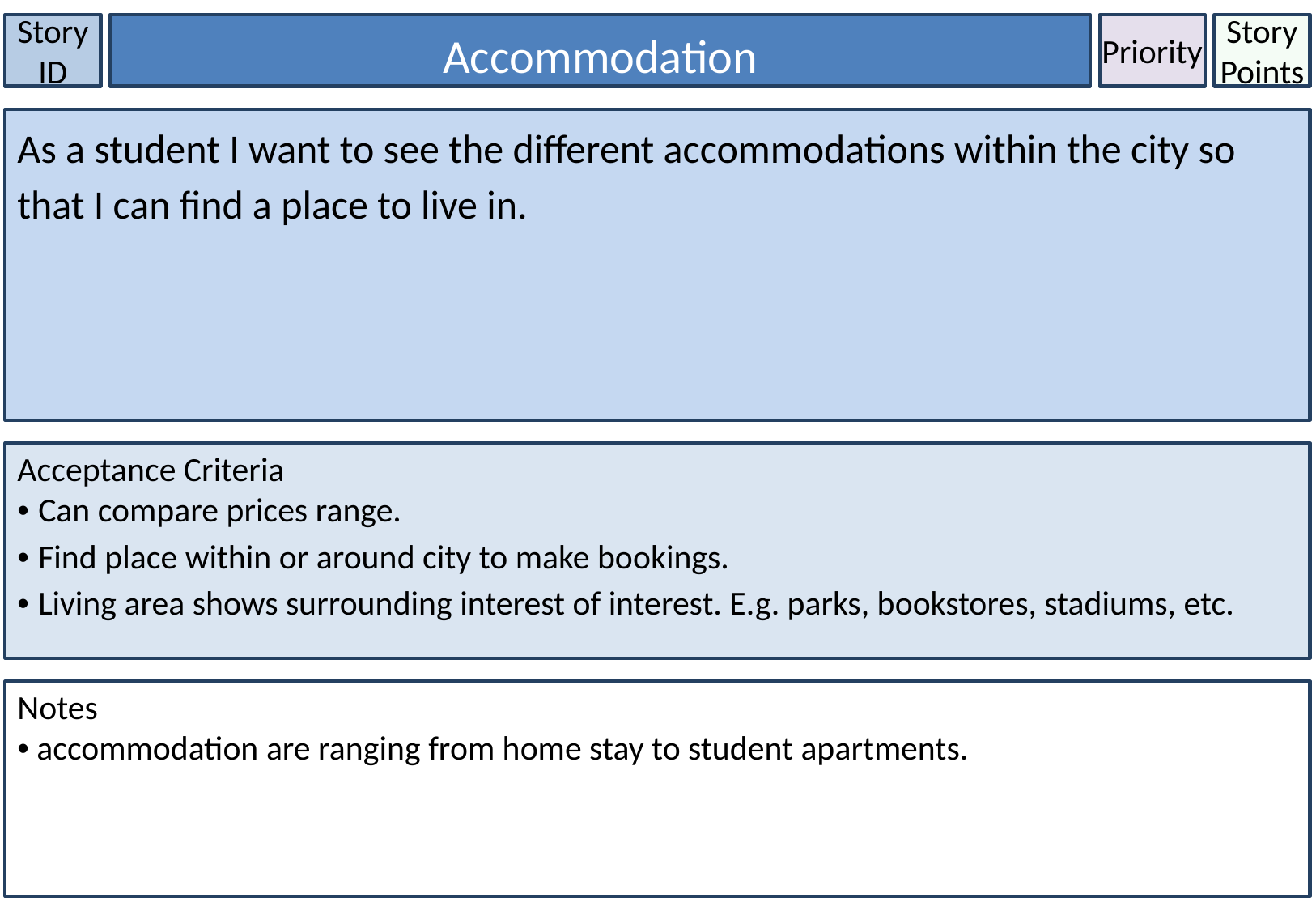

Story ID
Accommodation
Priority
Story Points
As a student I want to see the different accommodations within the city so that I can find a place to live in.

Acceptance Criteria
• Can compare prices range.
• Find place within or around city to make bookings.
• Living area shows surrounding interest of interest. E.g. parks, bookstores, stadiums, etc.

Notes
• accommodation are ranging from home stay to student apartments.